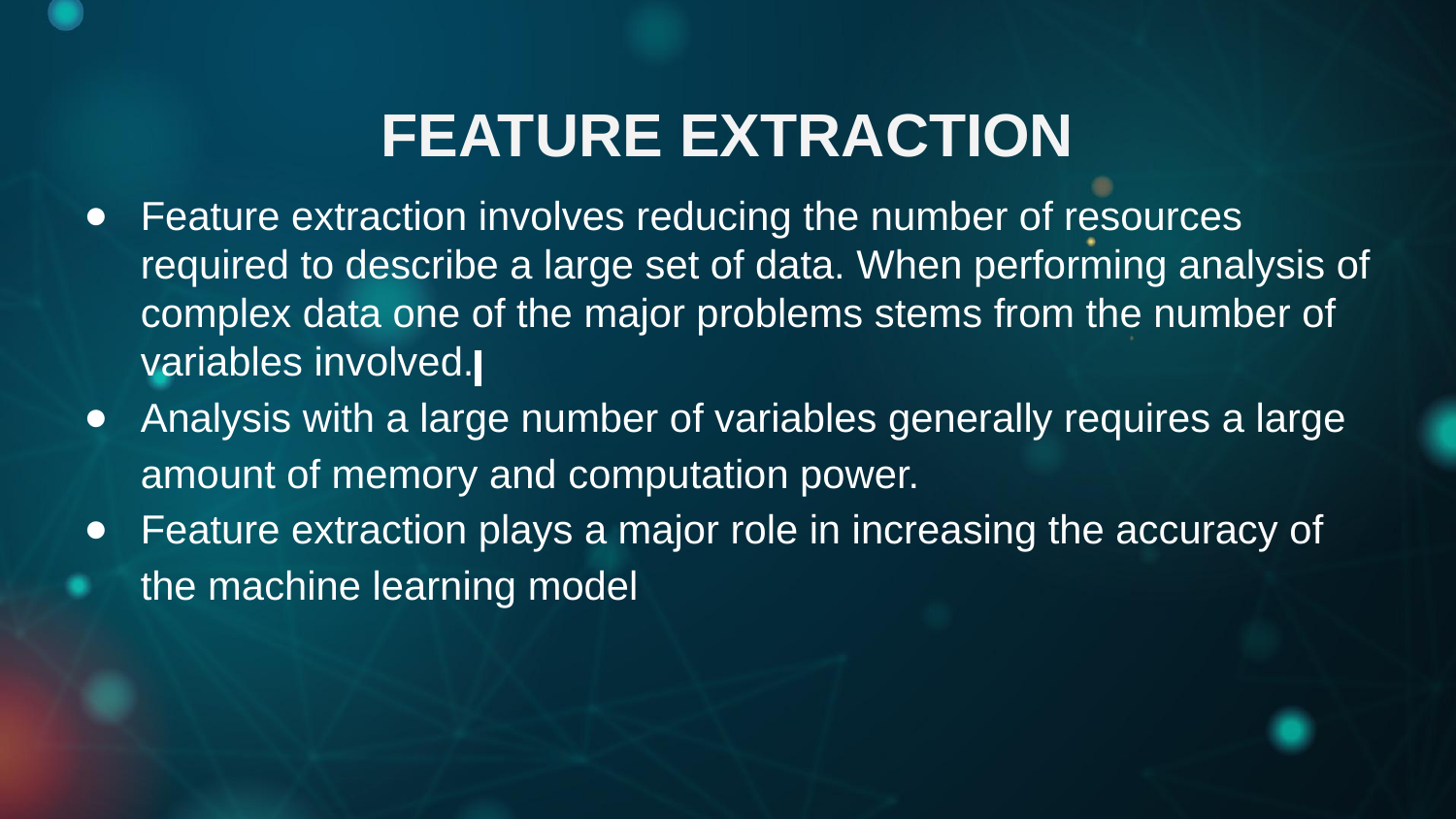

# FEATURE EXTRACTION
Feature extraction involves reducing the number of resources required to describe a large set of data. When performing analysis of complex data one of the major problems stems from the number of variables involved.
Analysis with a large number of variables generally requires a large amount of memory and computation power.
Feature extraction plays a major role in increasing the accuracy of the machine learning model